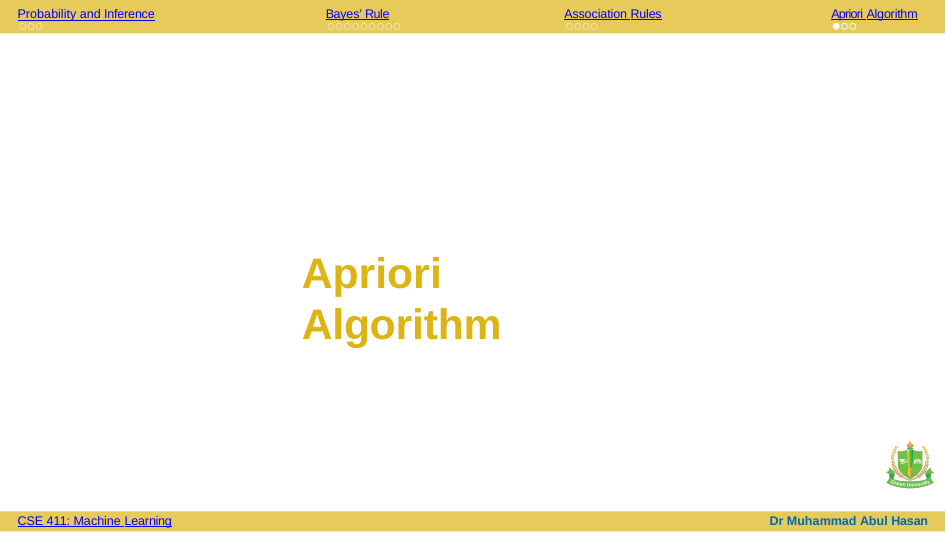

# Probability and Inference
Bayes’ Rule
Association Rules
Apriori Algorithm

Apriori Algorithm

Dr Muhammad Abul Hasan
CSE 411: Machine Learning